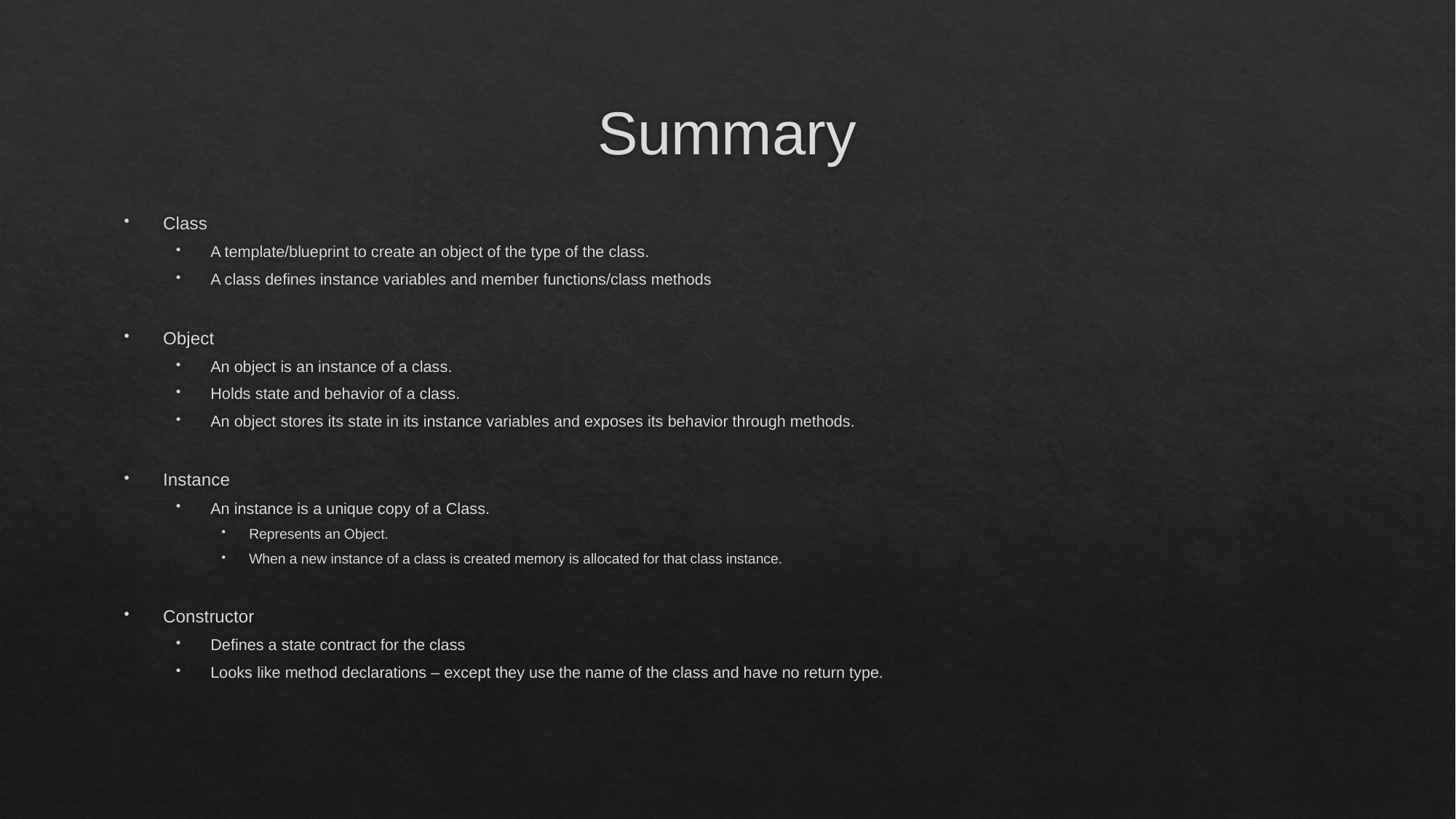

# Summary
Class
A template/blueprint to create an object of the type of the class.
A class defines instance variables and member functions/class methods

Object
An object is an instance of a class.
Holds state and behavior of a class.
An object stores its state in its instance variables and exposes its behavior through methods.

Instance
An instance is a unique copy of a Class.
Represents an Object.
When a new instance of a class is created memory is allocated for that class instance.

Constructor
Defines a state contract for the class
Looks like method declarations – except they use the name of the class and have no return type.